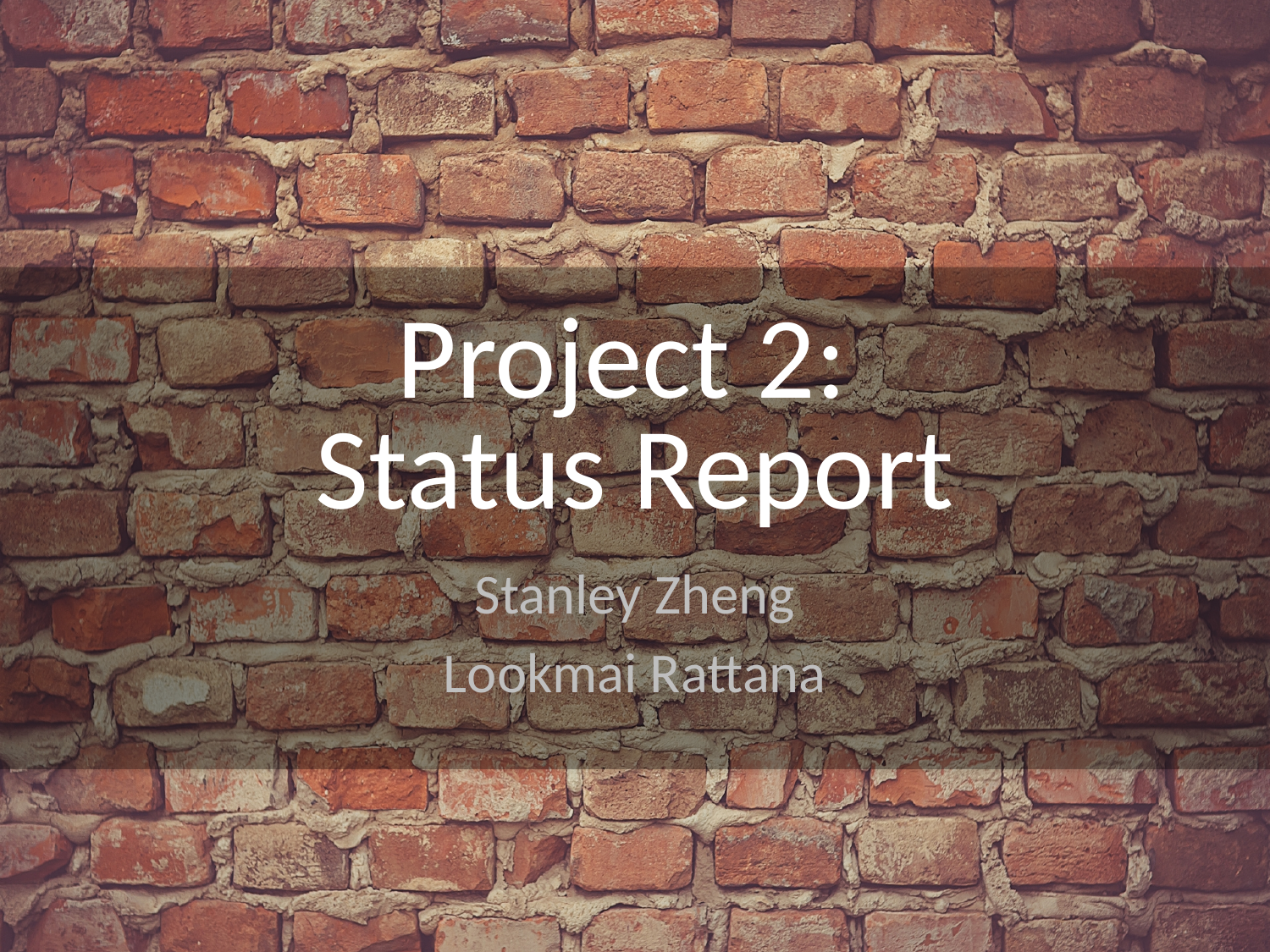

# Project 2: Status Report
Stanley Zheng
Lookmai Rattana